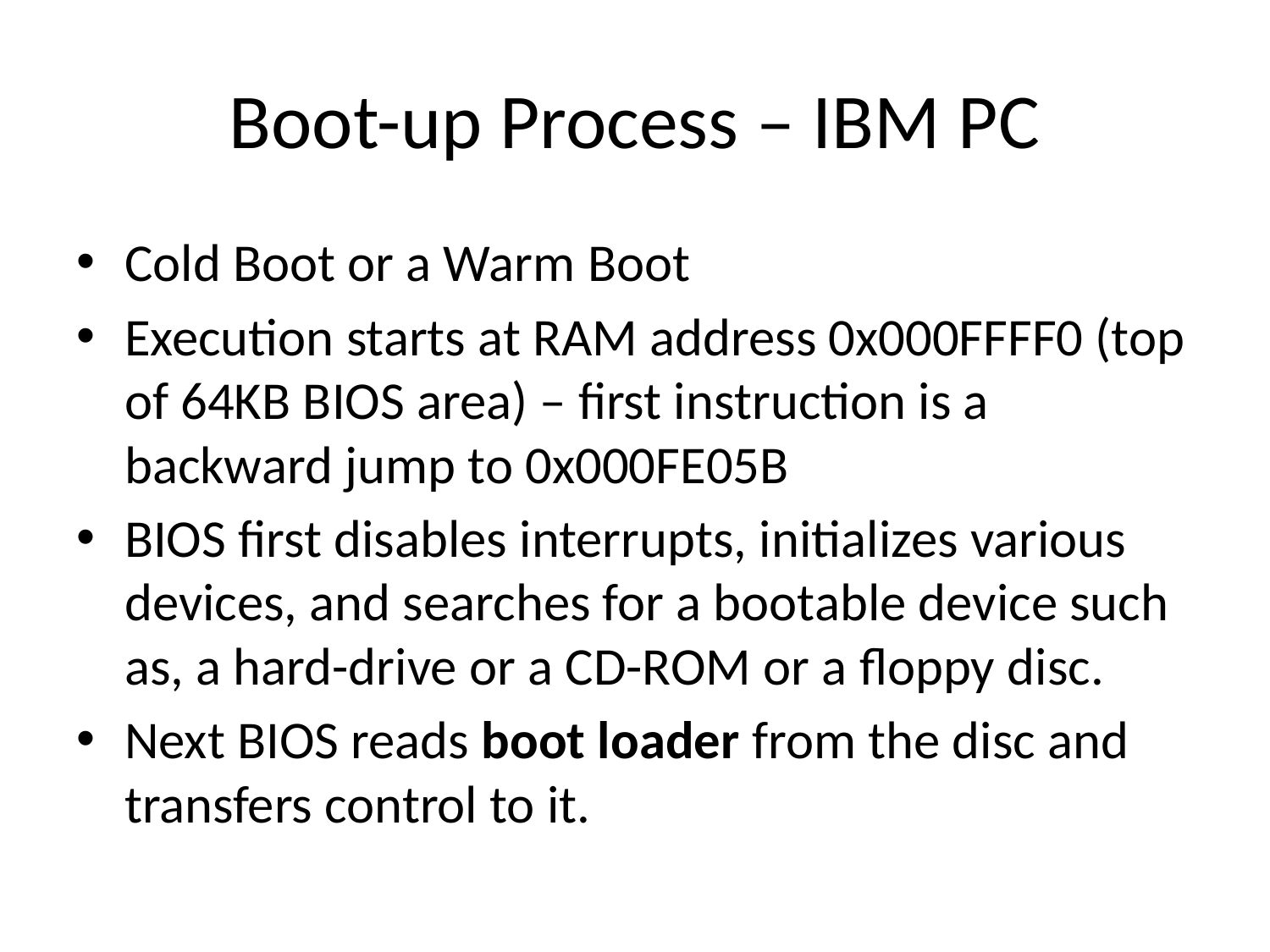

# Boot-up Process – IBM PC
Cold Boot or a Warm Boot
Execution starts at RAM address 0x000FFFF0 (top of 64KB BIOS area) – first instruction is a backward jump to 0x000FE05B
BIOS first disables interrupts, initializes various devices, and searches for a bootable device such as, a hard-drive or a CD-ROM or a floppy disc.
Next BIOS reads boot loader from the disc and transfers control to it.